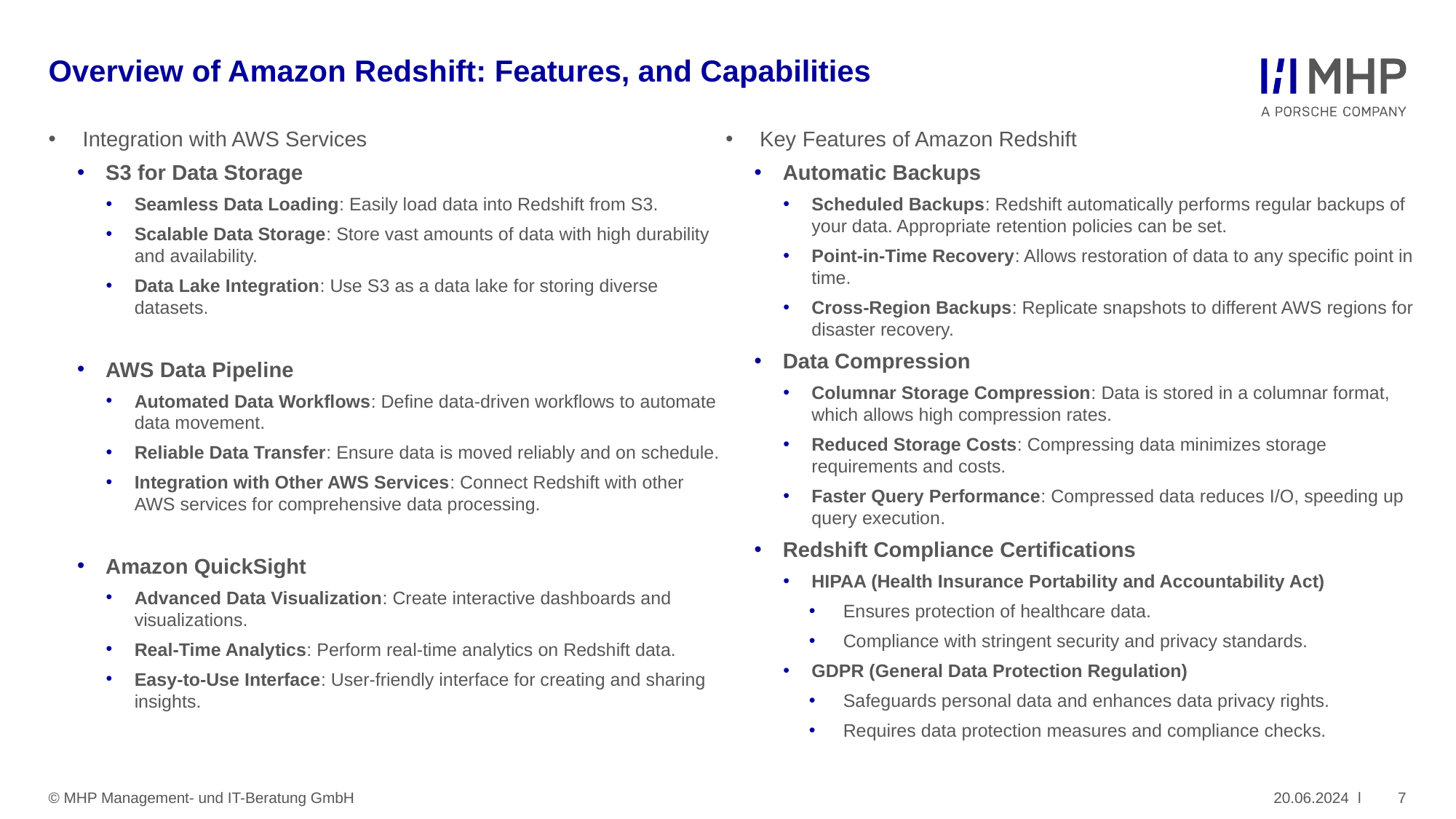

# Overview of Amazon Redshift: Features, and Capabilities
Integration with AWS Services
S3 for Data Storage
Seamless Data Loading: Easily load data into Redshift from S3.
Scalable Data Storage: Store vast amounts of data with high durability and availability.
Data Lake Integration: Use S3 as a data lake for storing diverse datasets.

AWS Data Pipeline
Automated Data Workflows: Define data-driven workflows to automate data movement.
Reliable Data Transfer: Ensure data is moved reliably and on schedule.
Integration with Other AWS Services: Connect Redshift with other AWS services for comprehensive data processing.

Amazon QuickSight
Advanced Data Visualization: Create interactive dashboards and visualizations.
Real-Time Analytics: Perform real-time analytics on Redshift data.
Easy-to-Use Interface: User-friendly interface for creating and sharing insights.

Key Features of Amazon Redshift
Automatic Backups
Scheduled Backups: Redshift automatically performs regular backups of your data. Appropriate retention policies can be set.
Point-in-Time Recovery: Allows restoration of data to any specific point in time.
Cross-Region Backups: Replicate snapshots to different AWS regions for disaster recovery.
Data Compression
Columnar Storage Compression: Data is stored in a columnar format, which allows high compression rates.
Reduced Storage Costs: Compressing data minimizes storage requirements and costs.
Faster Query Performance: Compressed data reduces I/O, speeding up query execution.
Redshift Compliance Certifications
HIPAA (Health Insurance Portability and Accountability Act)
Ensures protection of healthcare data.
Compliance with stringent security and privacy standards.
GDPR (General Data Protection Regulation)
Safeguards personal data and enhances data privacy rights.
Requires data protection measures and compliance checks.

7
© MHP Management- und IT-Beratung GmbH
20.06.2024